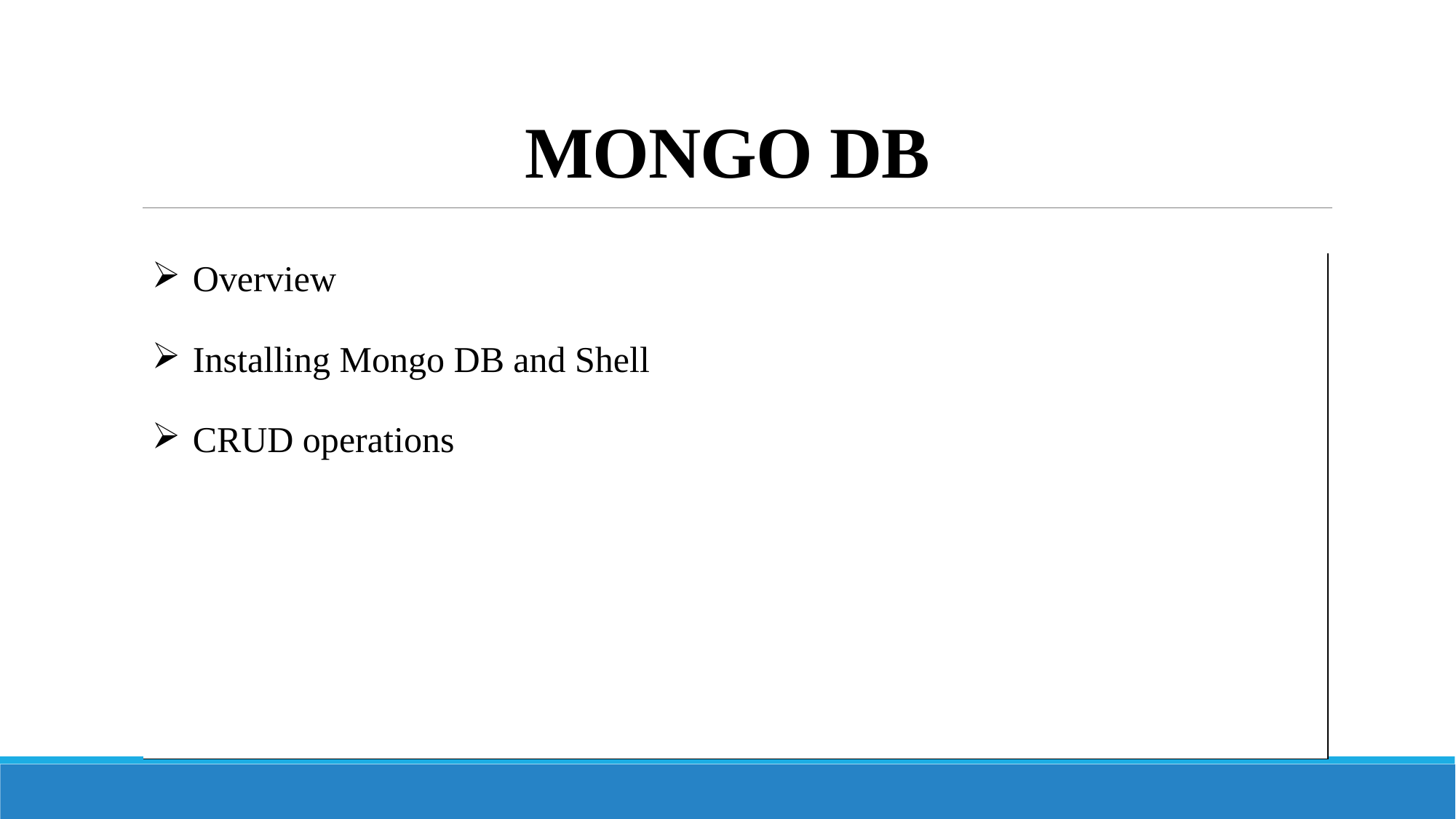

# MONGO DB
| Overview Installing Mongo DB and Shell CRUD operations |
| --- |